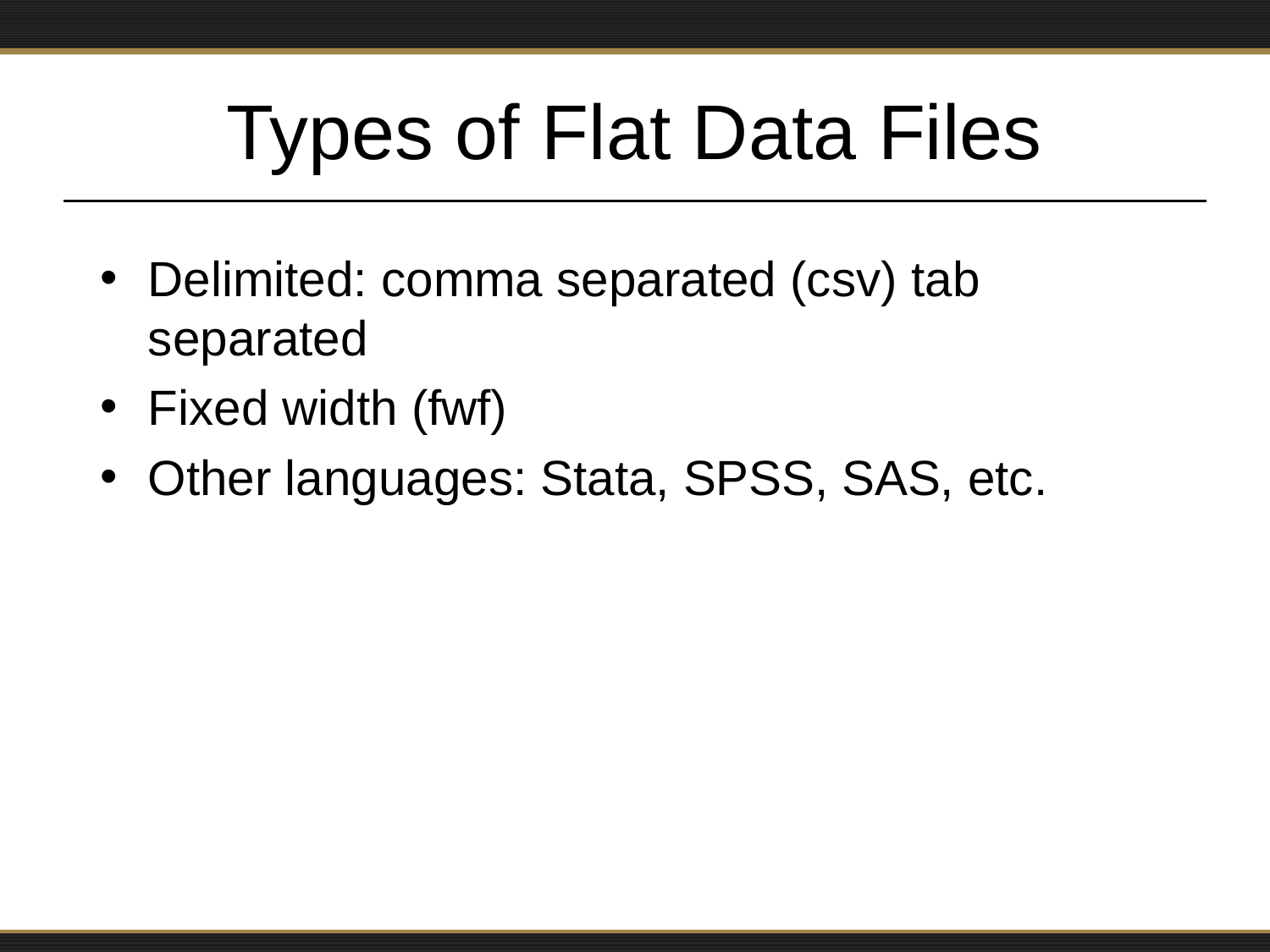

# Types of Flat Data Files
Delimited: comma separated (csv) tab separated
Fixed width (fwf)
Other languages: Stata, SPSS, SAS, etc.